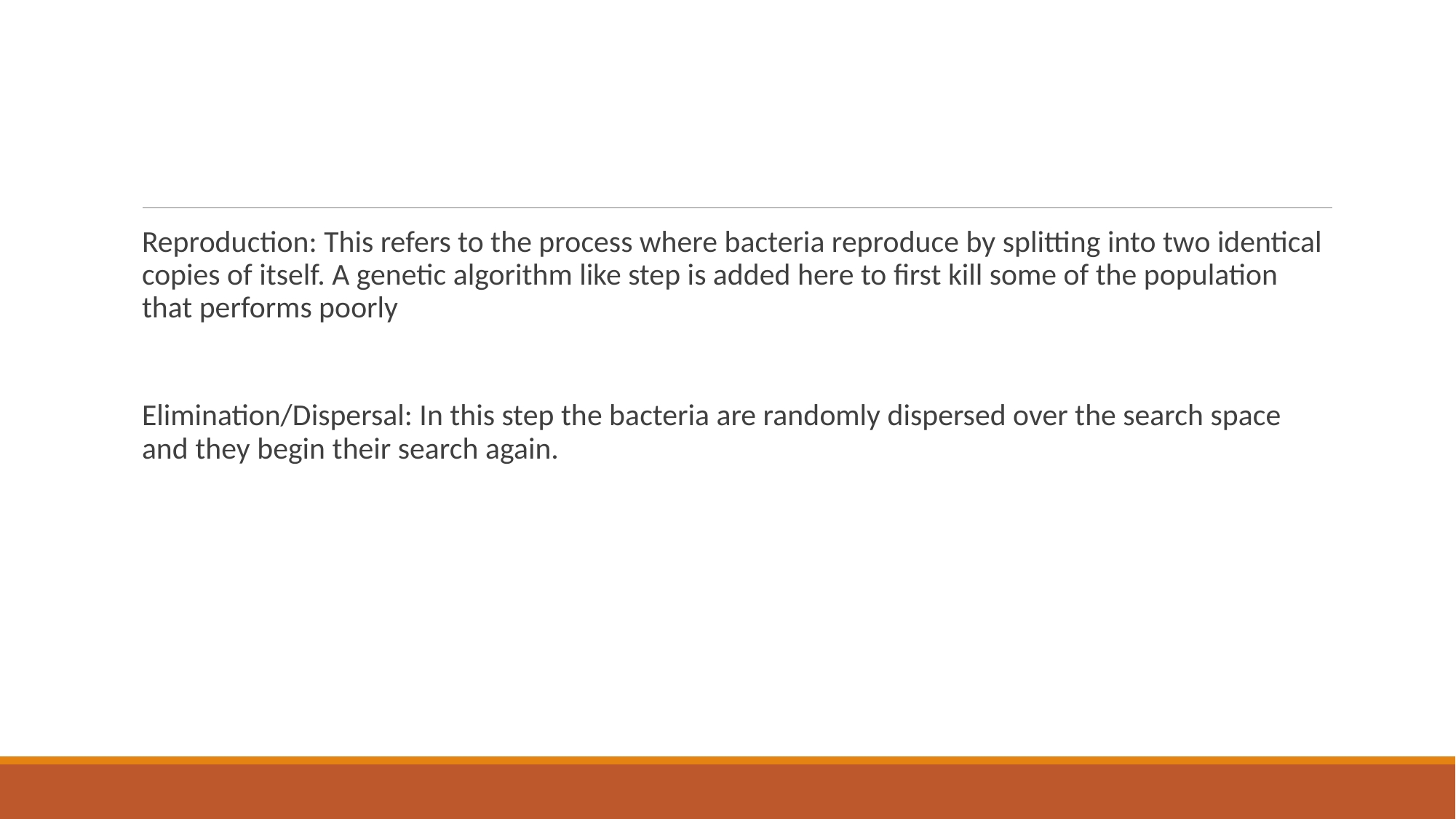

#
Reproduction: This refers to the process where bacteria reproduce by splitting into two identical copies of itself. A genetic algorithm like step is added here to first kill some of the population that performs poorly

Elimination/Dispersal: In this step the bacteria are randomly dispersed over the search space and they begin their search again.